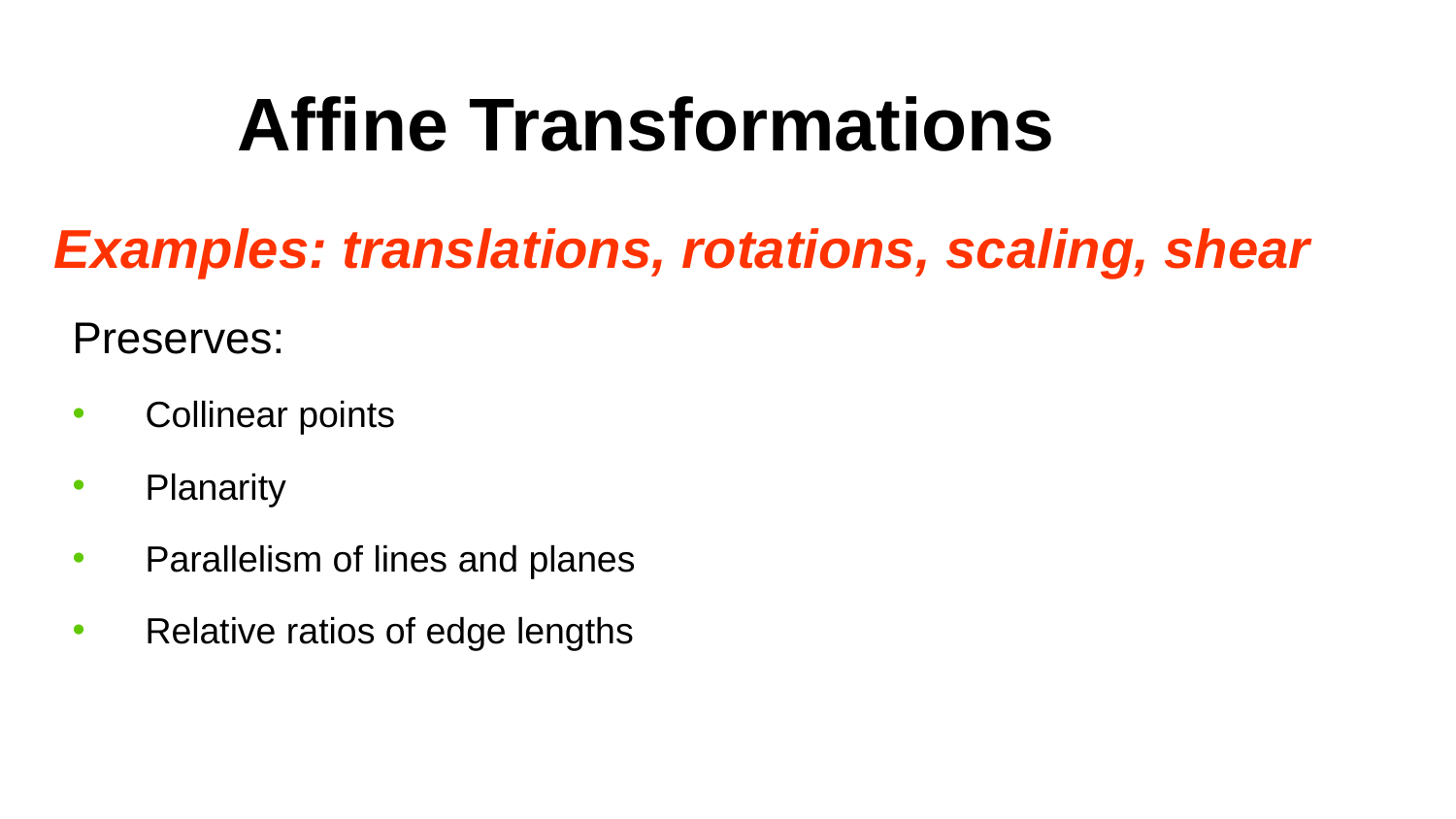

# Affine Transformations
Examples: translations, rotations, scaling, shear
Preserves:
Collinear points
Planarity
Parallelism of lines and planes
Relative ratios of edge lengths